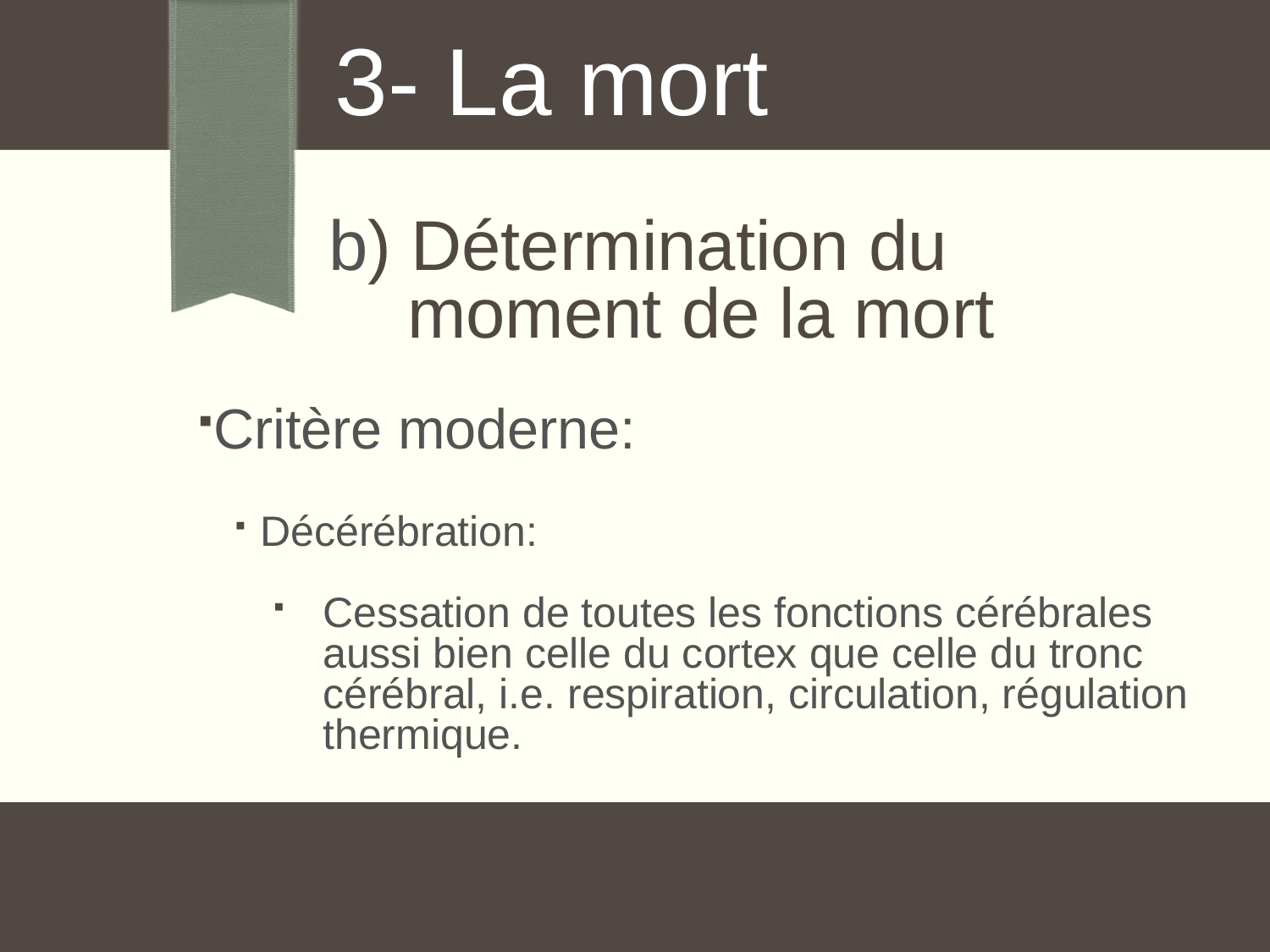

3- La mort
b) Détermination du
    moment de la mort

Critère moderne:

Décérébration:

Cessation de toutes les fonctions cérébrales aussi bien celle du cortex que celle du tronc cérébral, i.e. respiration, circulation, régulation thermique.